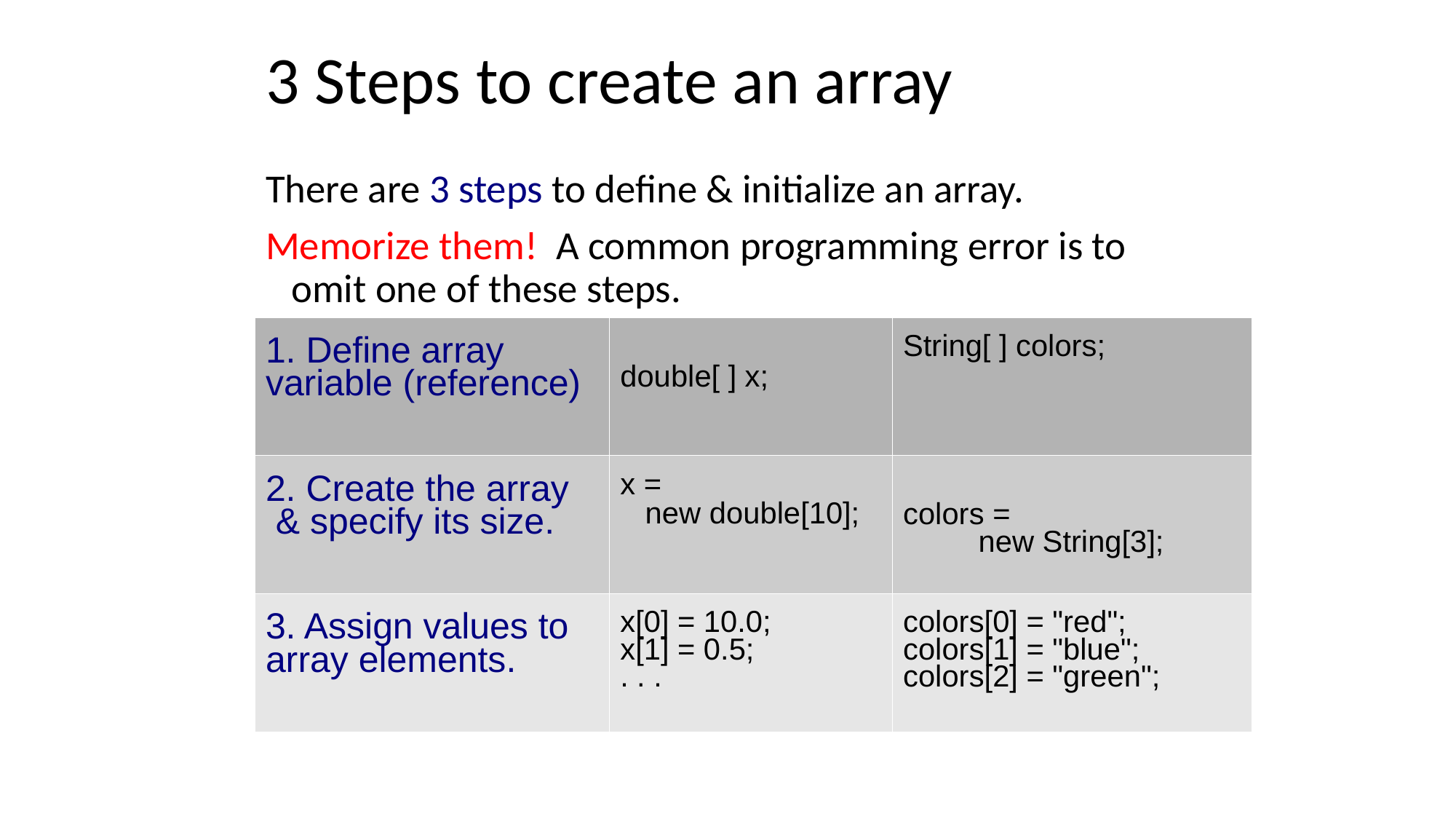

3 Steps to create an array
There are 3 steps to define & initialize an array.
Memorize them!  A common programming error is to omit one of these steps.
| 1. Define array variable (reference) | double[ ] x; | String[ ] colors; |
| --- | --- | --- |
| 2. Create the array & specify its size. | x = new double[10]; | colors = new String[3]; |
| 3. Assign values to array elements. | x[0] = 10.0; x[1] = 0.5; . . . | colors[0] = "red"; colors[1] = "blue"; colors[2] = "green"; |